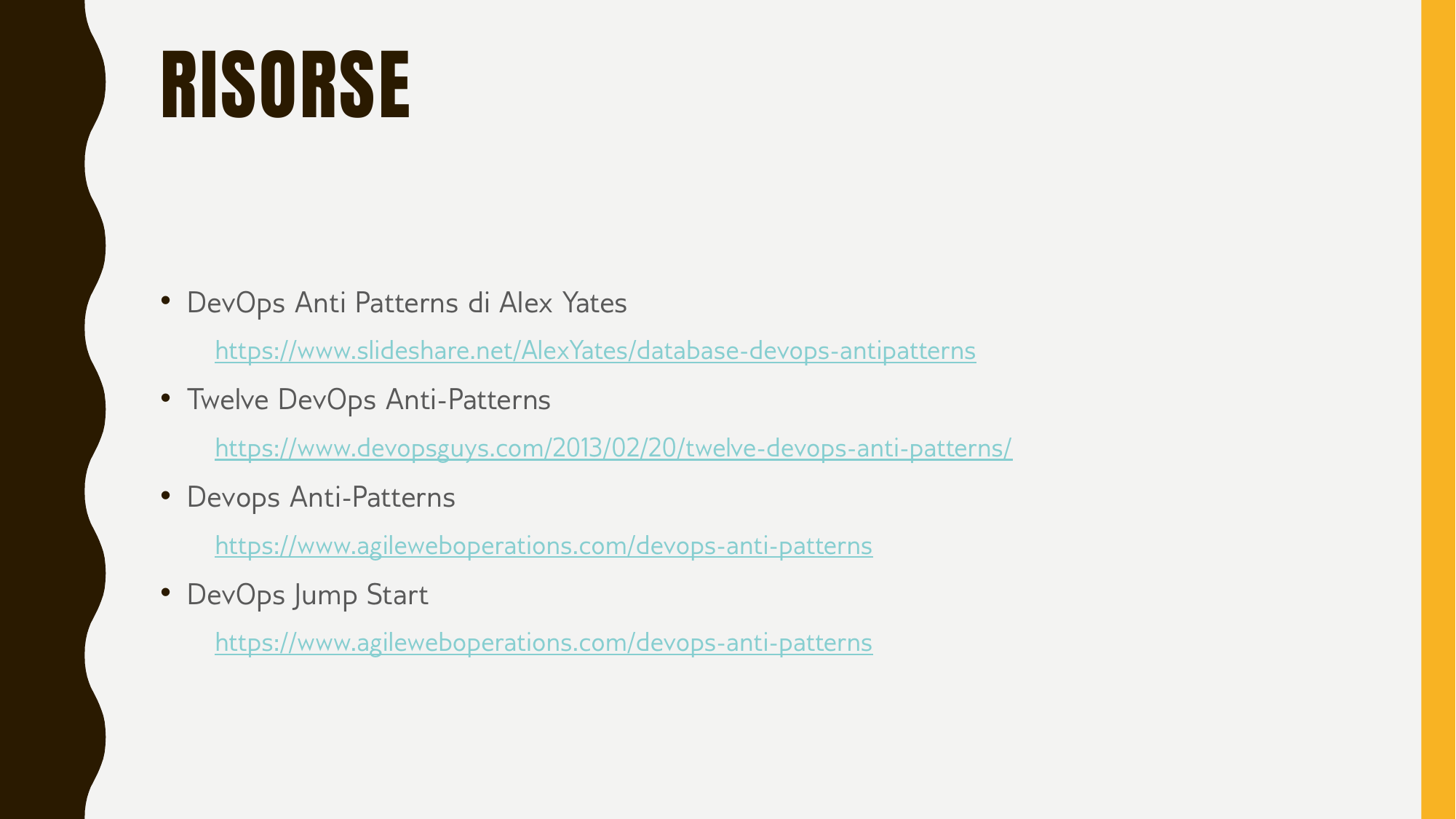

# RISORSE
DevOps Anti Patterns di Alex Yates
https://www.slideshare.net/AlexYates/database-devops-antipatterns
Twelve DevOps Anti-Patterns
https://www.devopsguys.com/2013/02/20/twelve-devops-anti-patterns/
Devops Anti-Patterns
https://www.agileweboperations.com/devops-anti-patterns
DevOps Jump Start
https://www.agileweboperations.com/devops-anti-patterns